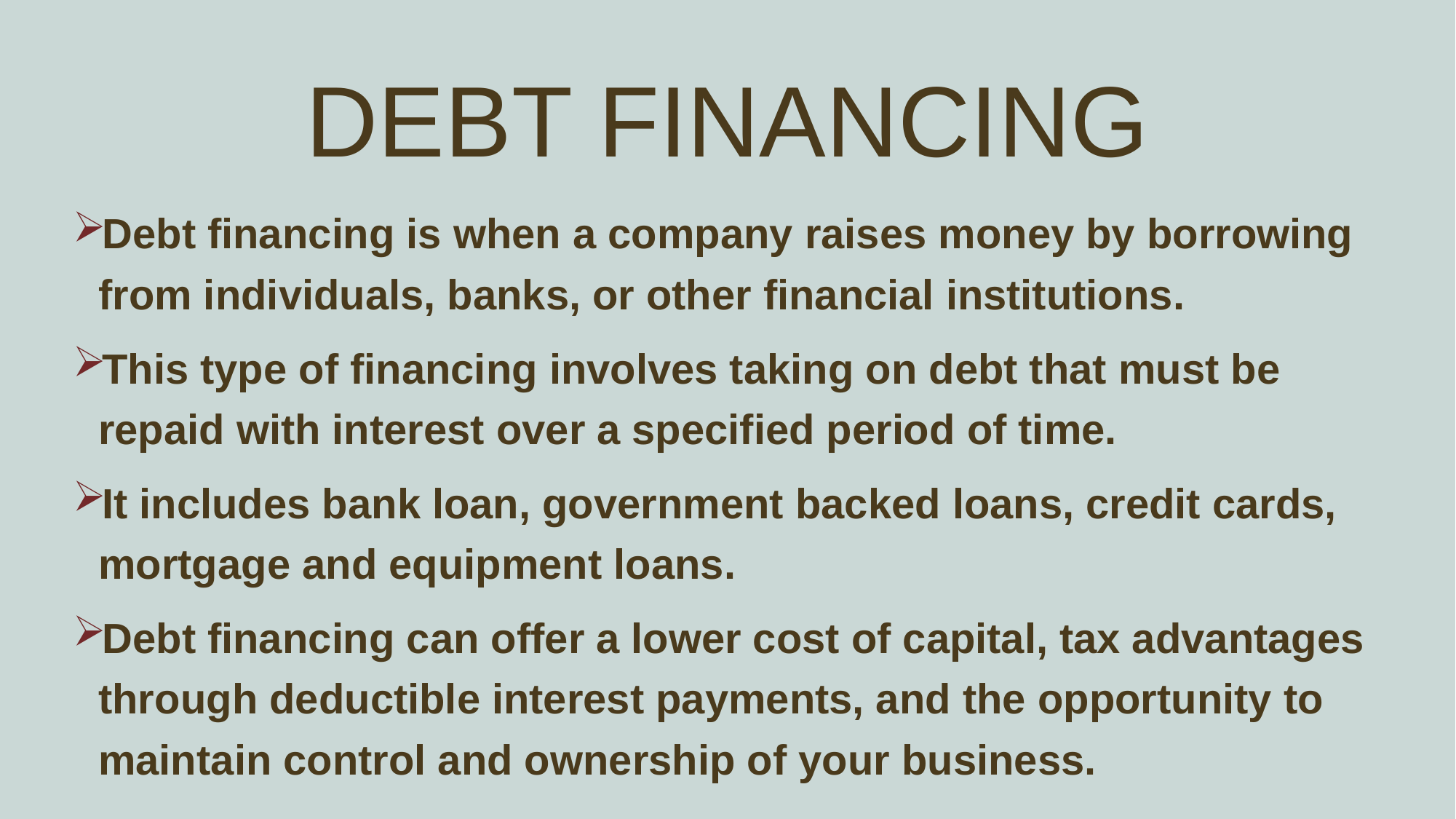

# DEBT FINANCING
Debt financing is when a company raises money by borrowing from individuals, banks, or other financial institutions.
This type of financing involves taking on debt that must be repaid with interest over a specified period of time.
It includes bank loan, government backed loans, credit cards, mortgage and equipment loans.
Debt financing can offer a lower cost of capital, tax advantages through deductible interest payments, and the opportunity to maintain control and ownership of your business.